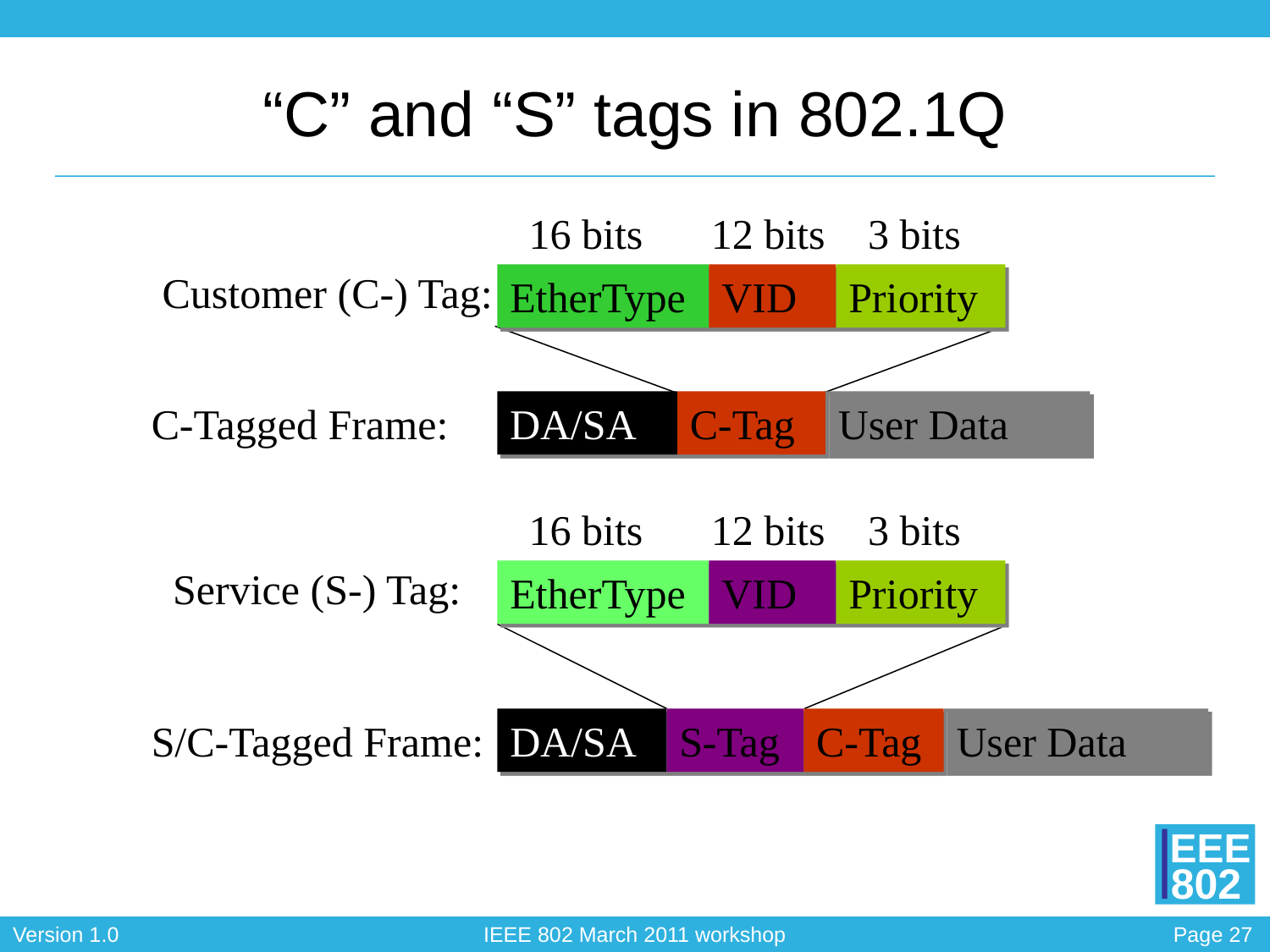

# “C” and “S” tags in 802.1Q
16 bits
12 bits
3 bits
Customer (C-) Tag:
EtherType
VID
Priority

C-Tagged Frame:
DA/SA
C-Tag
User Data
16 bits
12 bits
3 bits
Service (S-) Tag:
EtherType
VID
Priority

S/C-Tagged Frame:
DA/SA
S-Tag
C-Tag
User Data